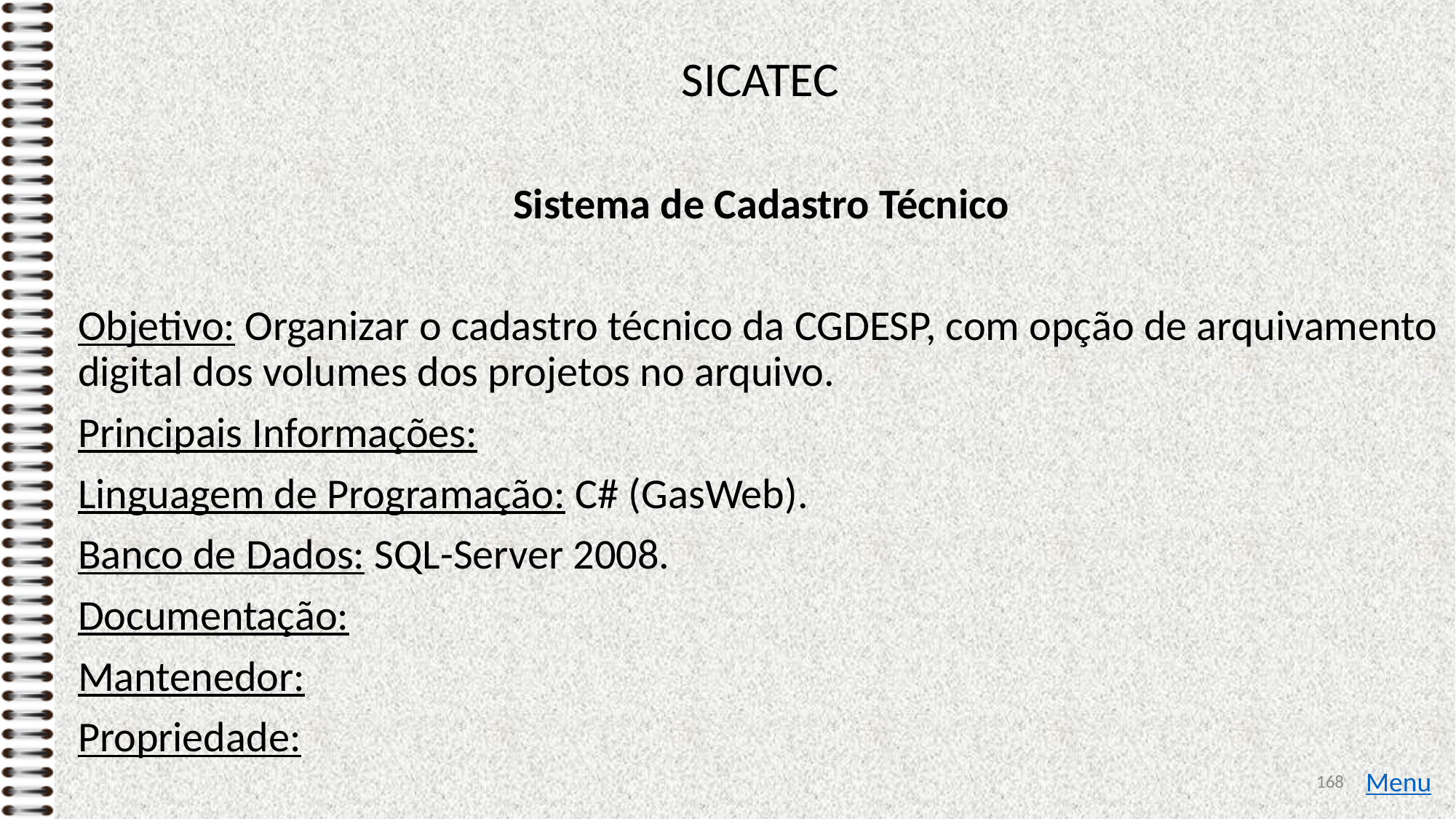

# SICATEC

Sistema de Cadastro Técnico

Objetivo: Organizar o cadastro técnico da CGDESP, com opção de arquivamento digital dos volumes dos projetos no arquivo.
Principais Informações:
Linguagem de Programação: C# (GasWeb).
Banco de Dados: SQL-Server 2008.
Documentação:
Mantenedor:
Propriedade:
168
Menu